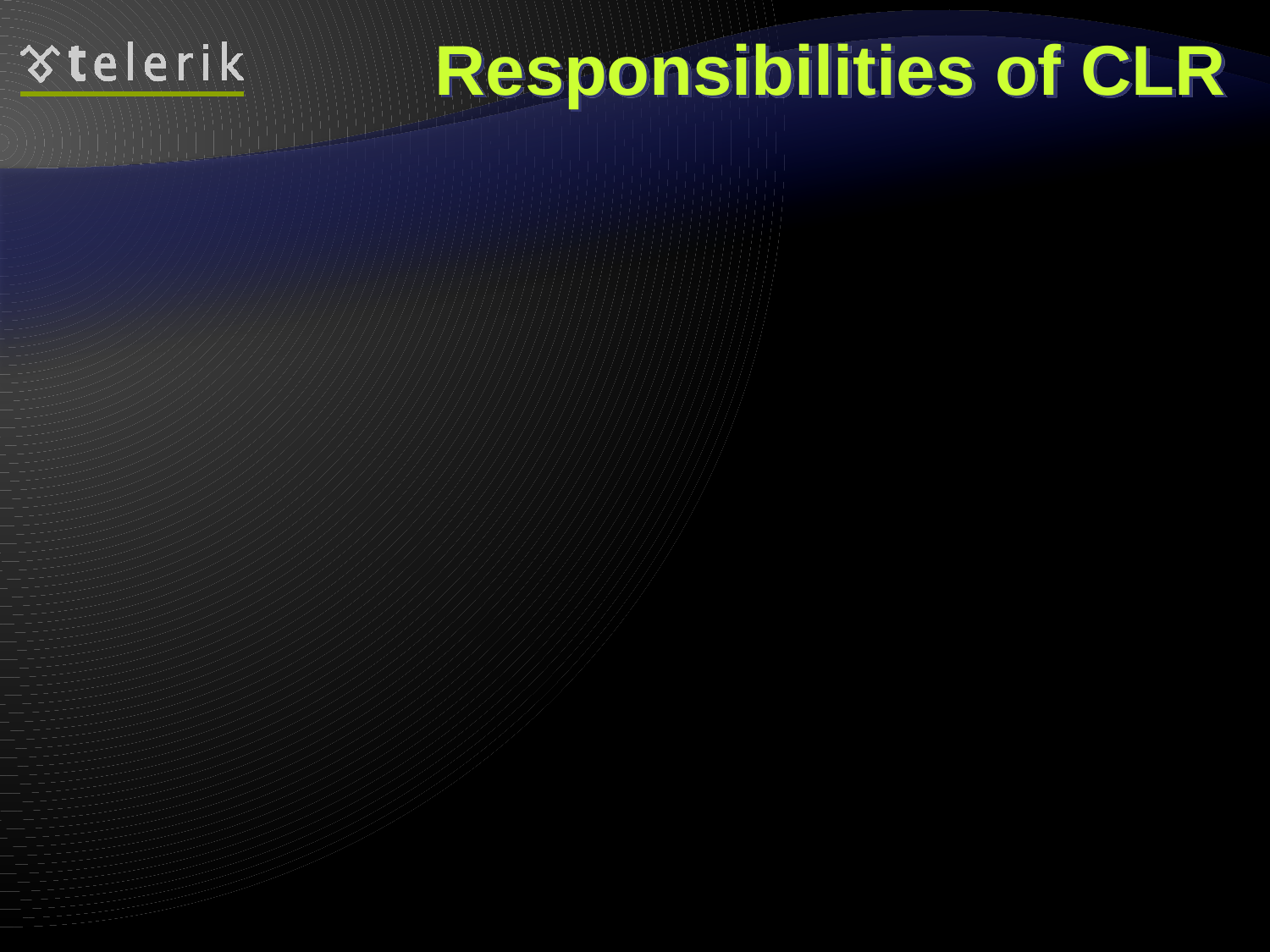

# Responsibilities of CLR
Execution of the IL code and the JIT compilation
Managing memory and application resources
Ensuring type safety
Interaction with the OS
Managing security
Code access security
Role-based security